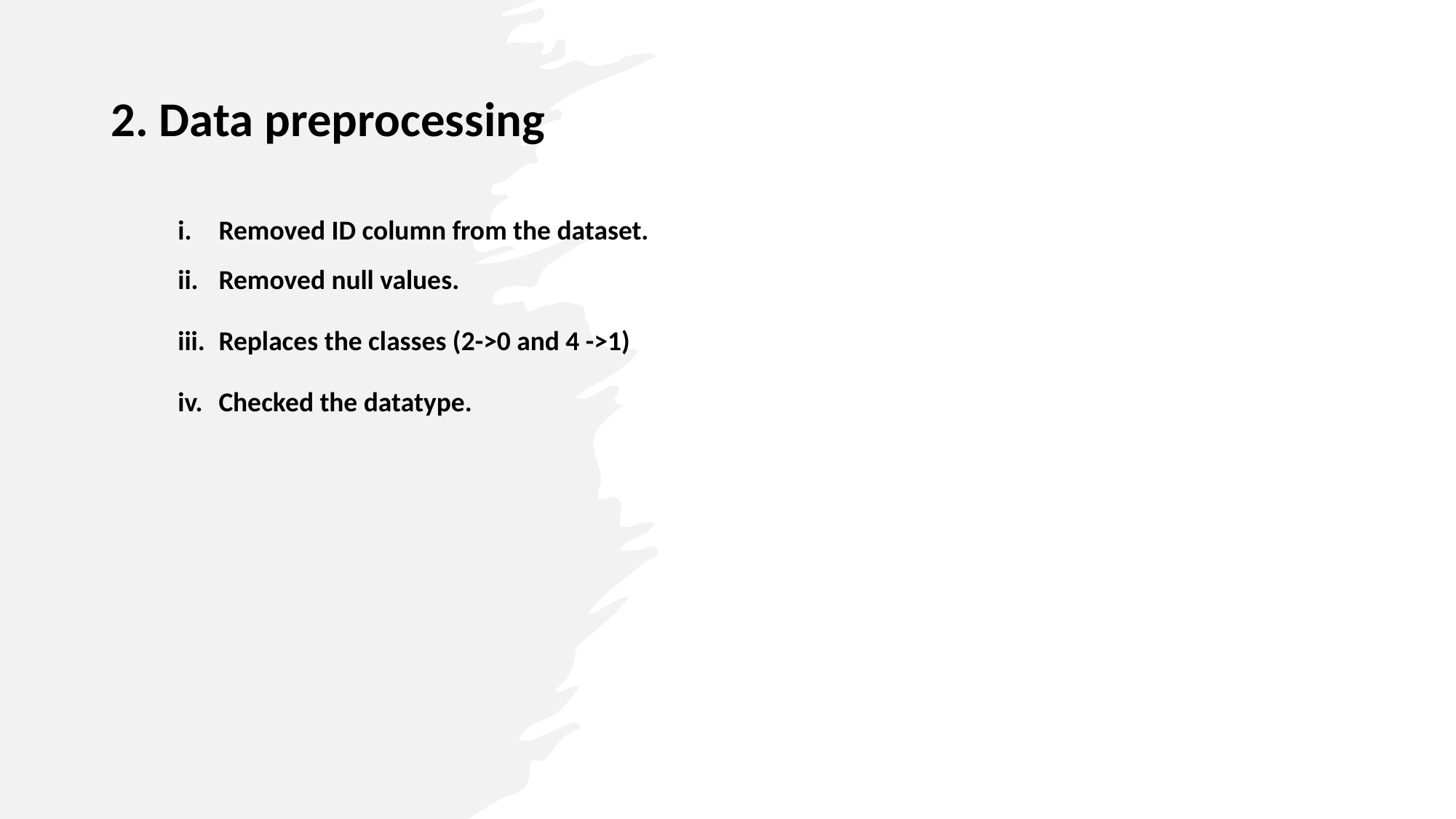

# 2. Data preprocessing
Removed ID column from the dataset.
Removed null values.
Replaces the classes (2->0 and 4 ->1)
Checked the datatype.